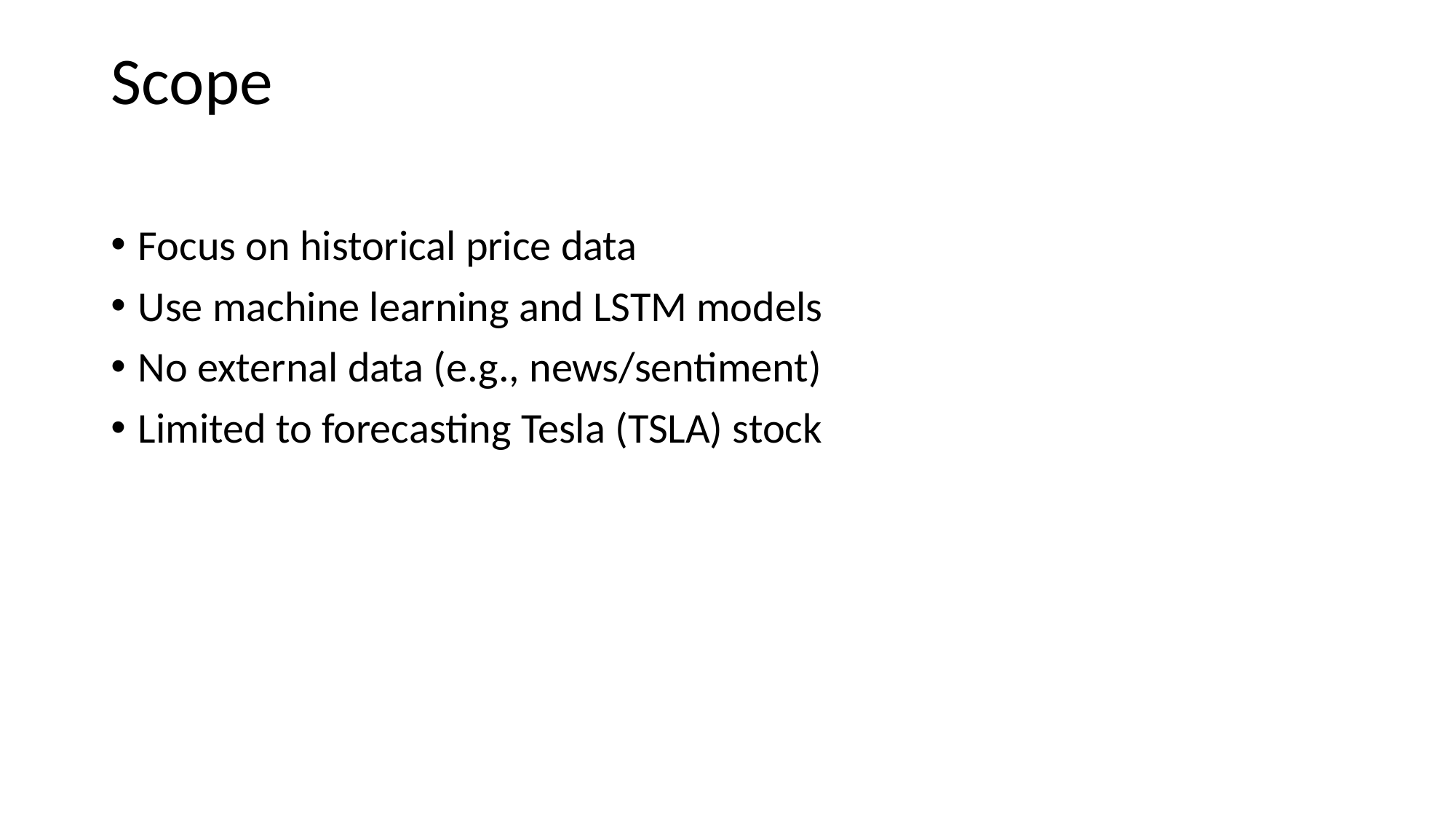

# Scope
Focus on historical price data
Use machine learning and LSTM models
No external data (e.g., news/sentiment)
Limited to forecasting Tesla (TSLA) stock